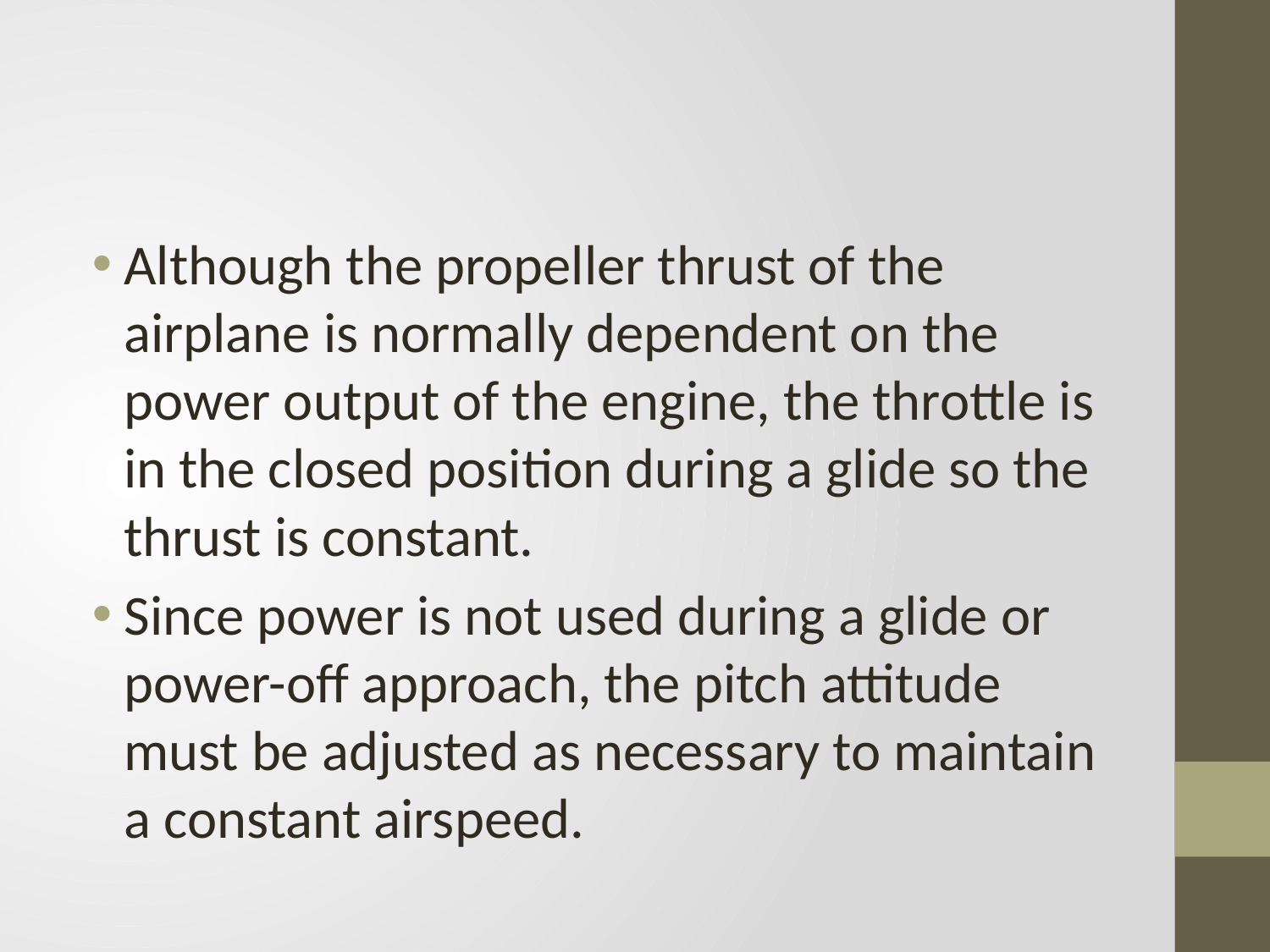

#
Although the propeller thrust of the airplane is normally dependent on the power output of the engine, the throttle is in the closed position during a glide so the thrust is constant.
Since power is not used during a glide or power-off approach, the pitch attitude must be adjusted as necessary to maintain a constant airspeed.